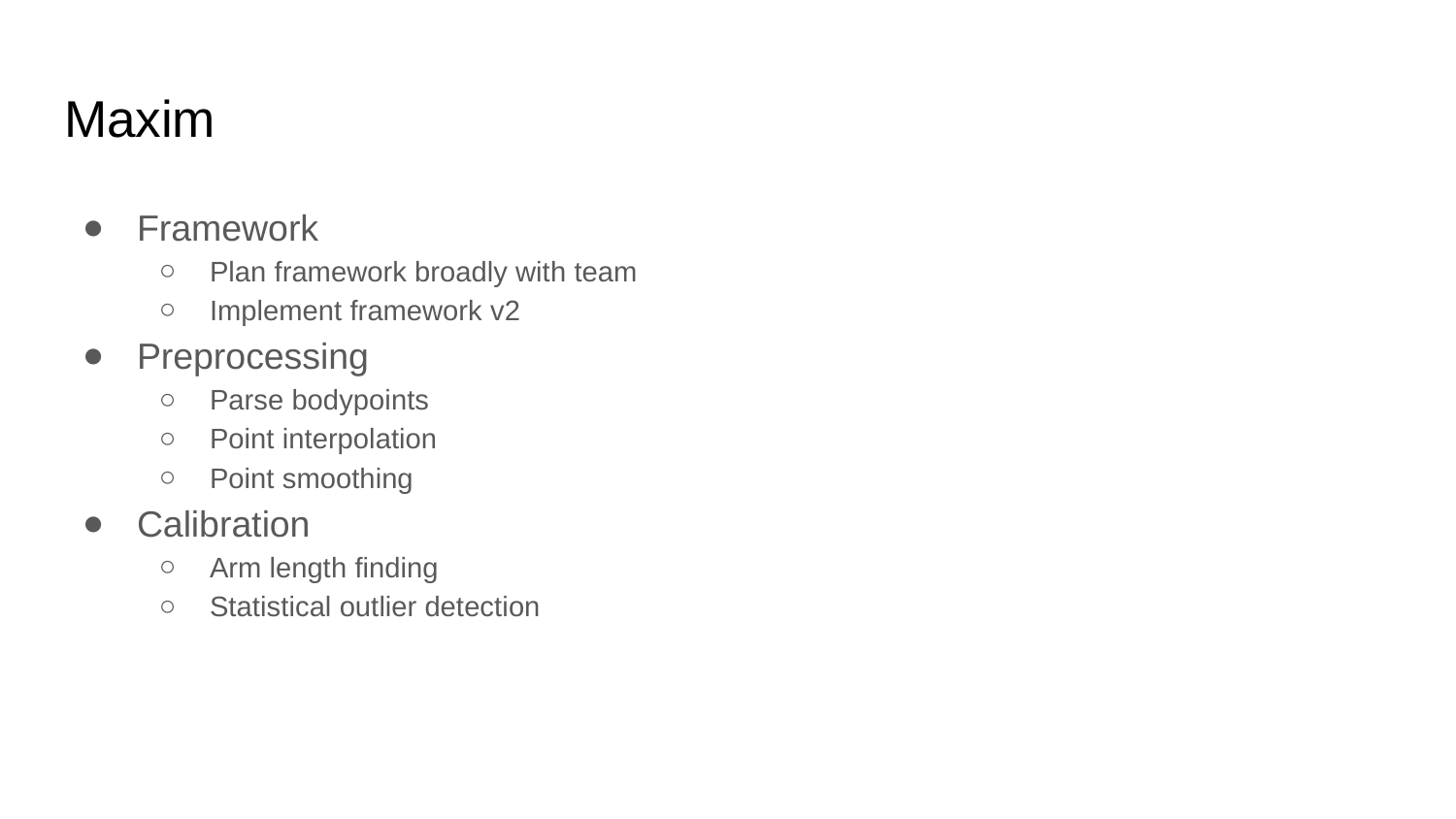

# Maxim
Framework
Plan framework broadly with team
Implement framework v2
Preprocessing
Parse bodypoints
Point interpolation
Point smoothing
Calibration
Arm length finding
Statistical outlier detection